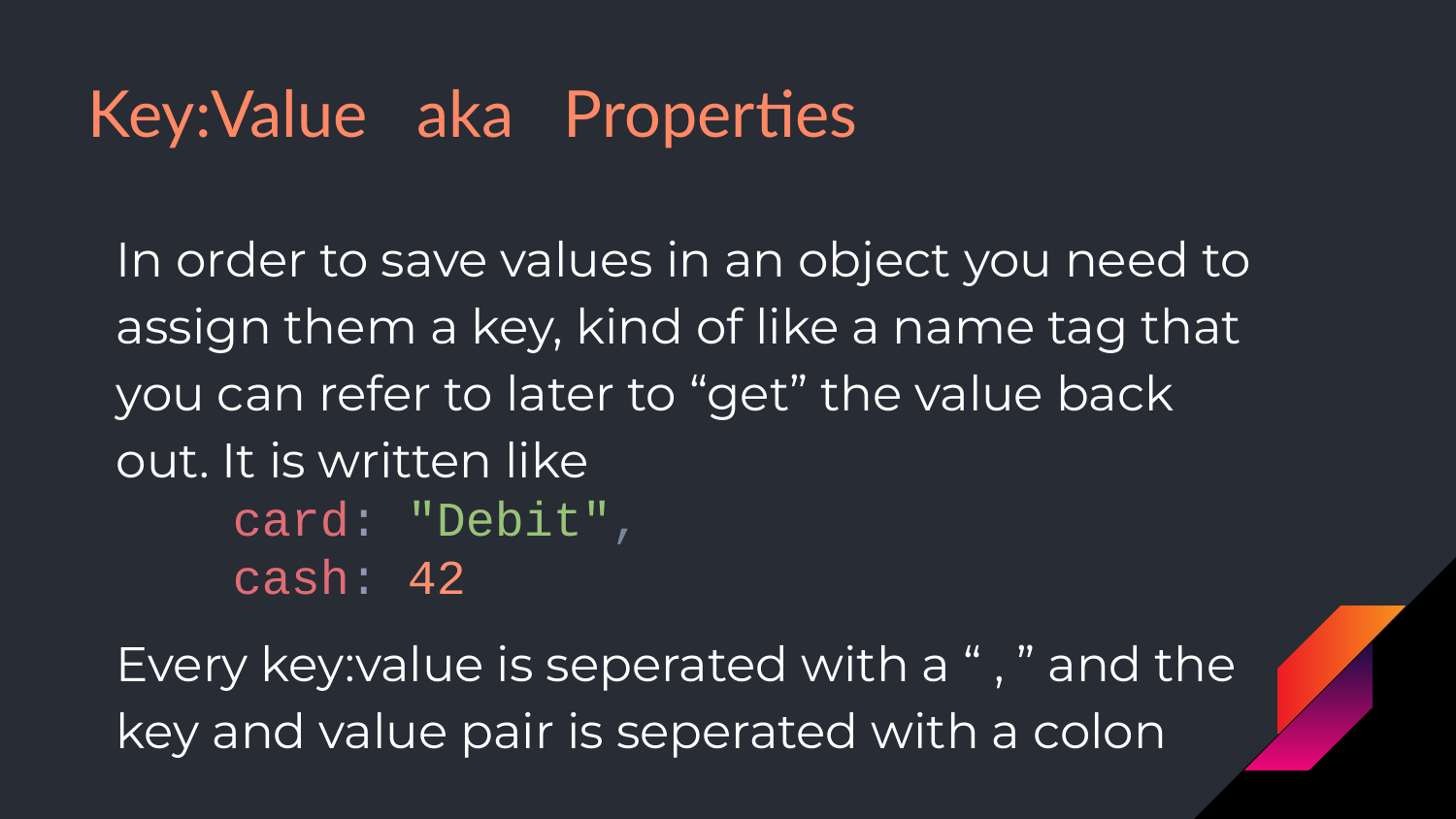

# Key:Value   aka   Properties
In order to save values in an object you need to assign them a key, kind of like a name tag that you can refer to later to “get” the value back out. It is written like
    card: "Debit",
    cash: 42
Every key:value is seperated with a “ , ” and the key and value pair is seperated with a colon